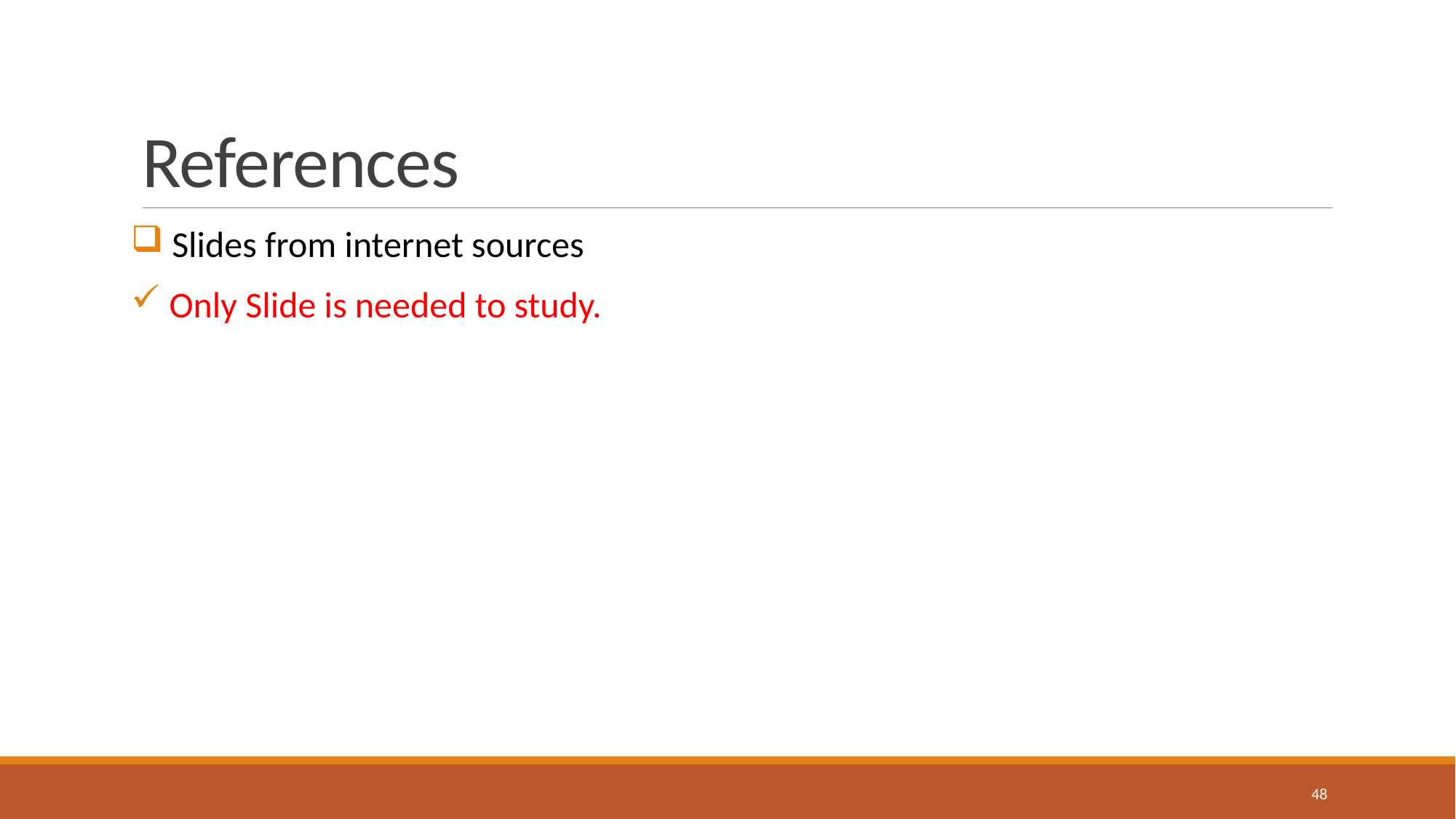

# References
 Slides from internet sources
 Only Slide is needed to study.

48